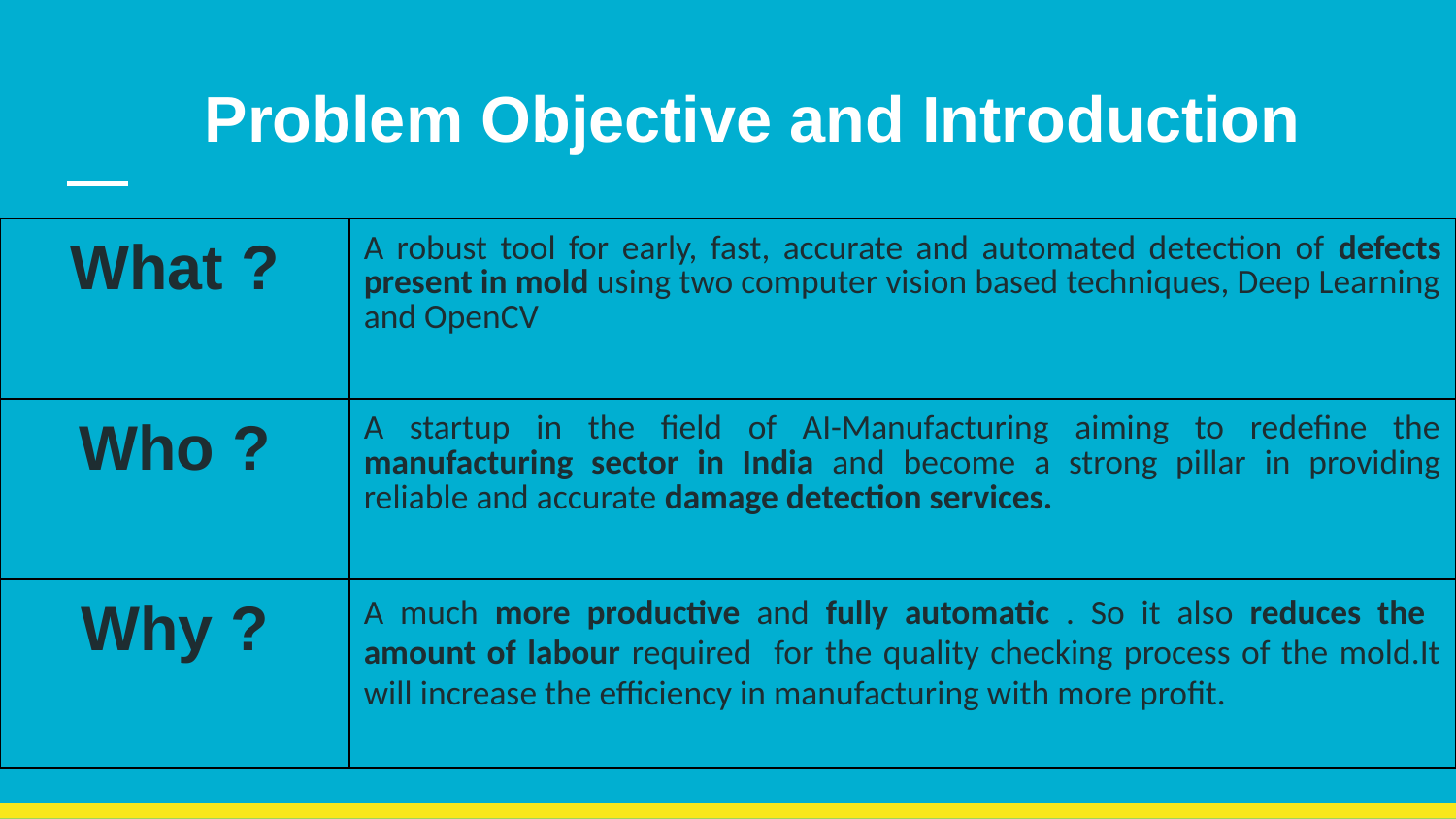

# Problem Objective and Introduction
| What ? | A robust tool for early, fast, accurate and automated detection of defects present in mold using two computer vision based techniques, Deep Learning and OpenCV |
| --- | --- |
| Who ? | A startup in the field of AI-Manufacturing aiming to redefine the manufacturing sector in India and become a strong pillar in providing reliable and accurate damage detection services. |
| Why ? | A much more productive and fully automatic . So it also reduces the amount of labour required for the quality checking process of the mold.It will increase the efficiency in manufacturing with more profit. |